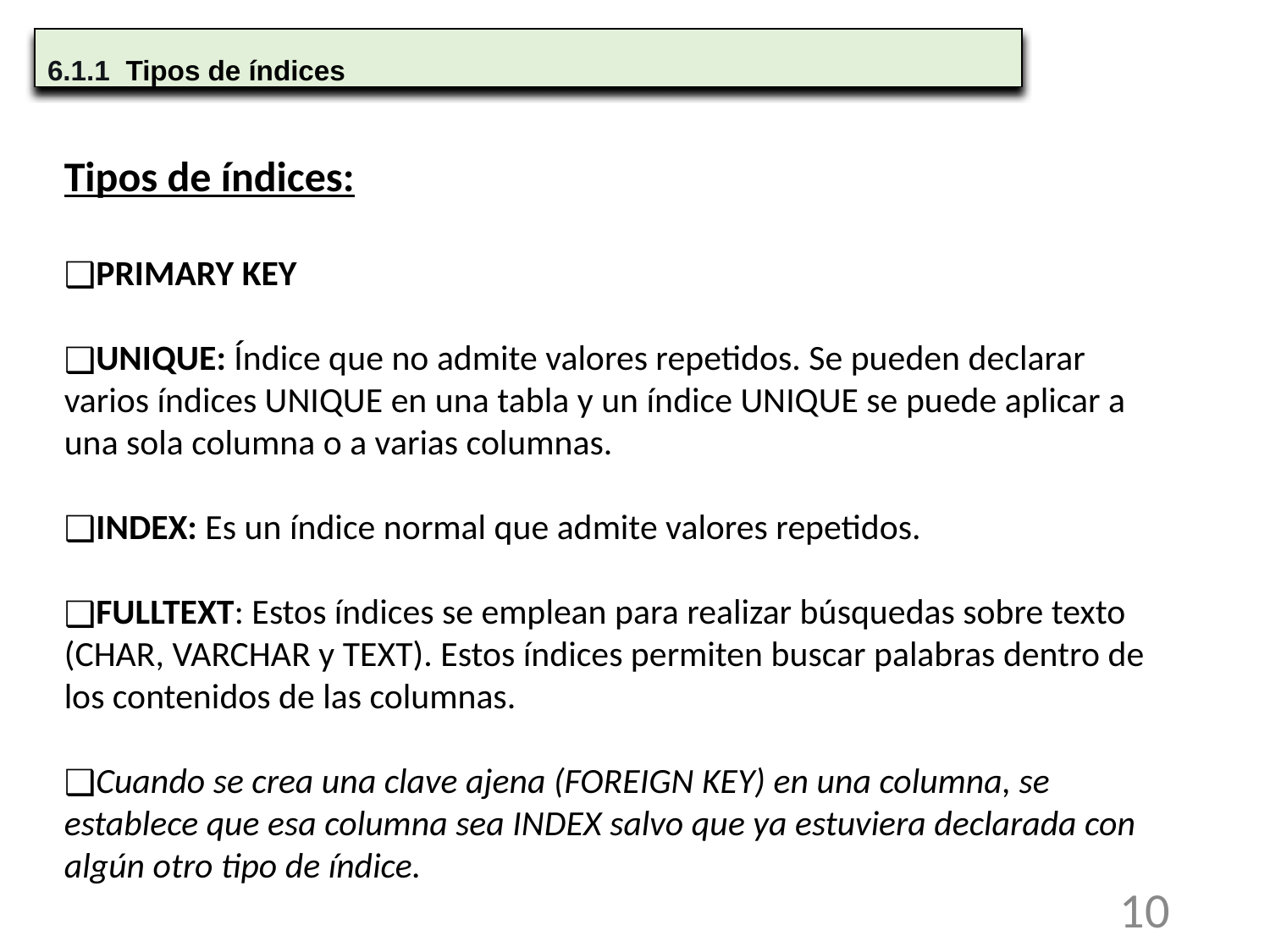

6.1.1  Tipos de índices
Tipos de índices:

PRIMARY KEY

UNIQUE: Índice que no admite valores repetidos. Se pueden declarar varios índices UNIQUE en una tabla y un índice UNIQUE se puede aplicar a una sola columna o a varias columnas.

INDEX: Es un índice normal que admite valores repetidos.

FULLTEXT: Estos índices se emplean para realizar búsquedas sobre texto (CHAR, VARCHAR y TEXT). Estos índices permiten buscar palabras dentro de los contenidos de las columnas.

Cuando se crea una clave ajena (FOREIGN KEY) en una columna, se establece que esa columna sea INDEX salvo que ya estuviera declarada con algún otro tipo de índice.
10